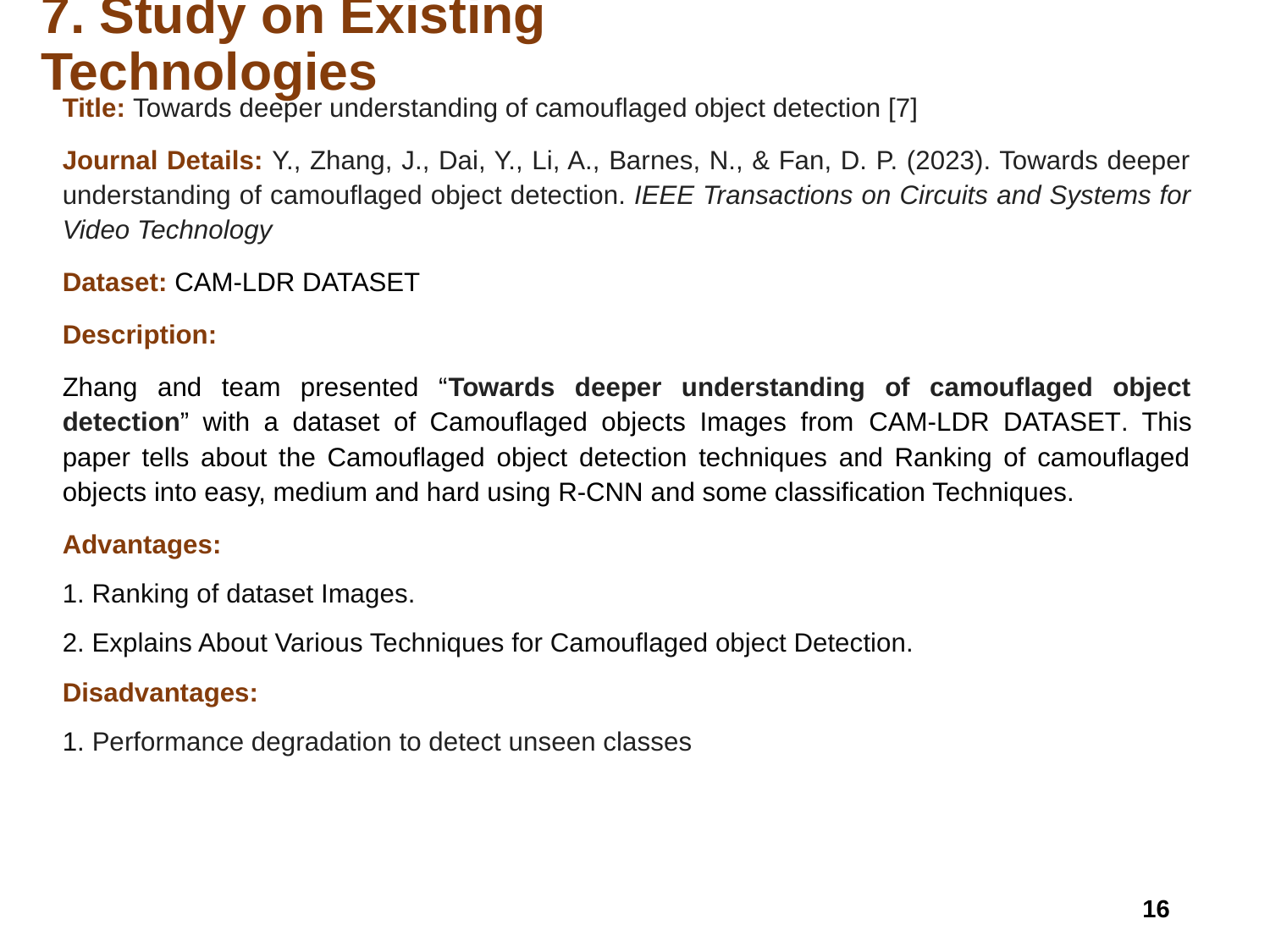

# 7. Study on Existing Technologies
Title: Towards deeper understanding of camouflaged object detection [7]
Journal Details: Y., Zhang, J., Dai, Y., Li, A., Barnes, N., & Fan, D. P. (2023). Towards deeper understanding of camouflaged object detection. IEEE Transactions on Circuits and Systems for Video Technology
Dataset: CAM-LDR DATASET
Description:
Zhang and team presented “Towards deeper understanding of camouflaged object detection” with a dataset of Camouflaged objects Images from CAM-LDR DATASET. This paper tells about the Camouflaged object detection techniques and Ranking of camouflaged objects into easy, medium and hard using R-CNN and some classification Techniques.
Advantages:
1. Ranking of dataset Images.
2. Explains About Various Techniques for Camouflaged object Detection.
Disadvantages:
1. Performance degradation to detect unseen classes
16